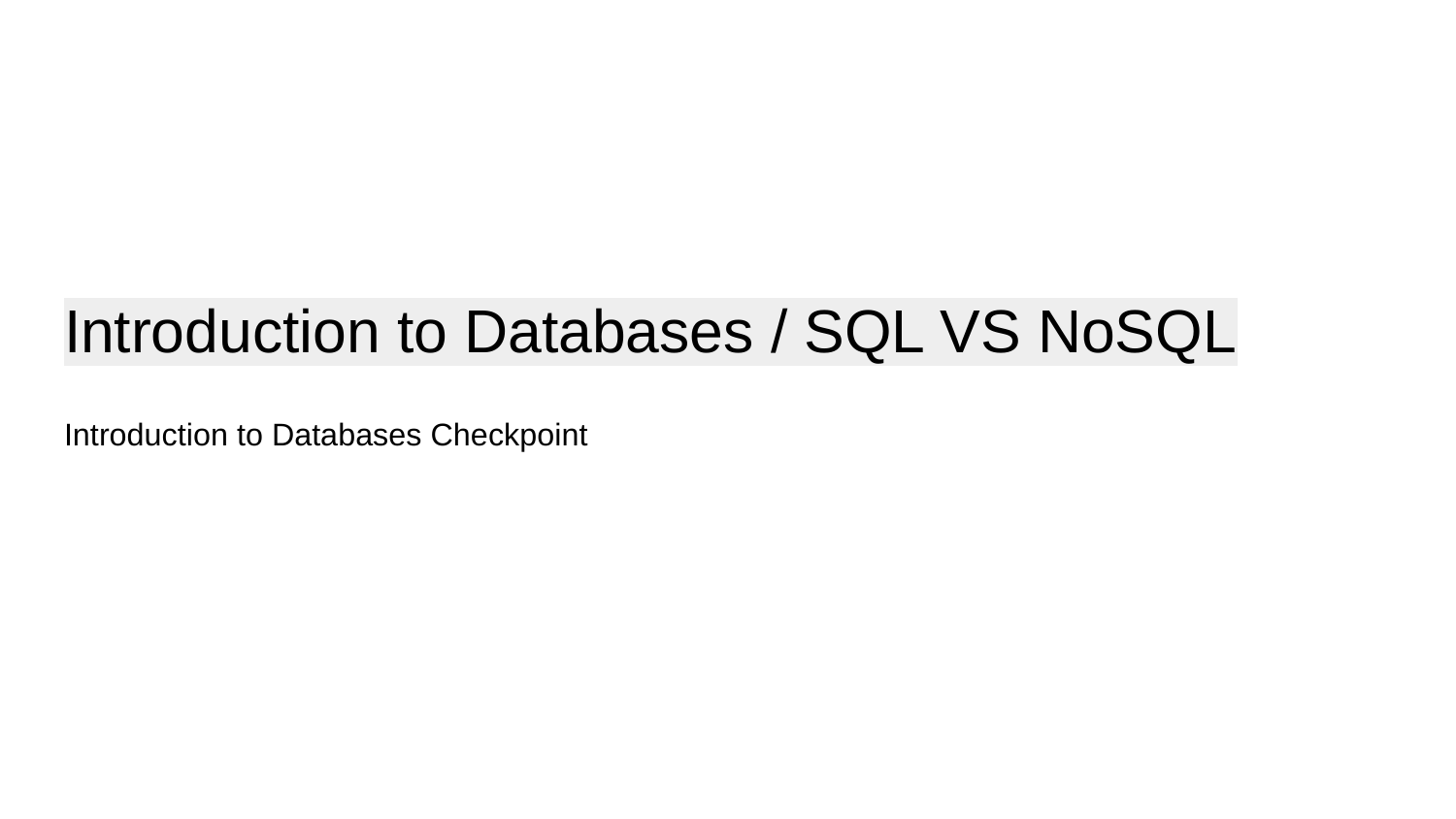

# Introduction to Databases / SQL VS NoSQL

Introduction to Databases Checkpoint